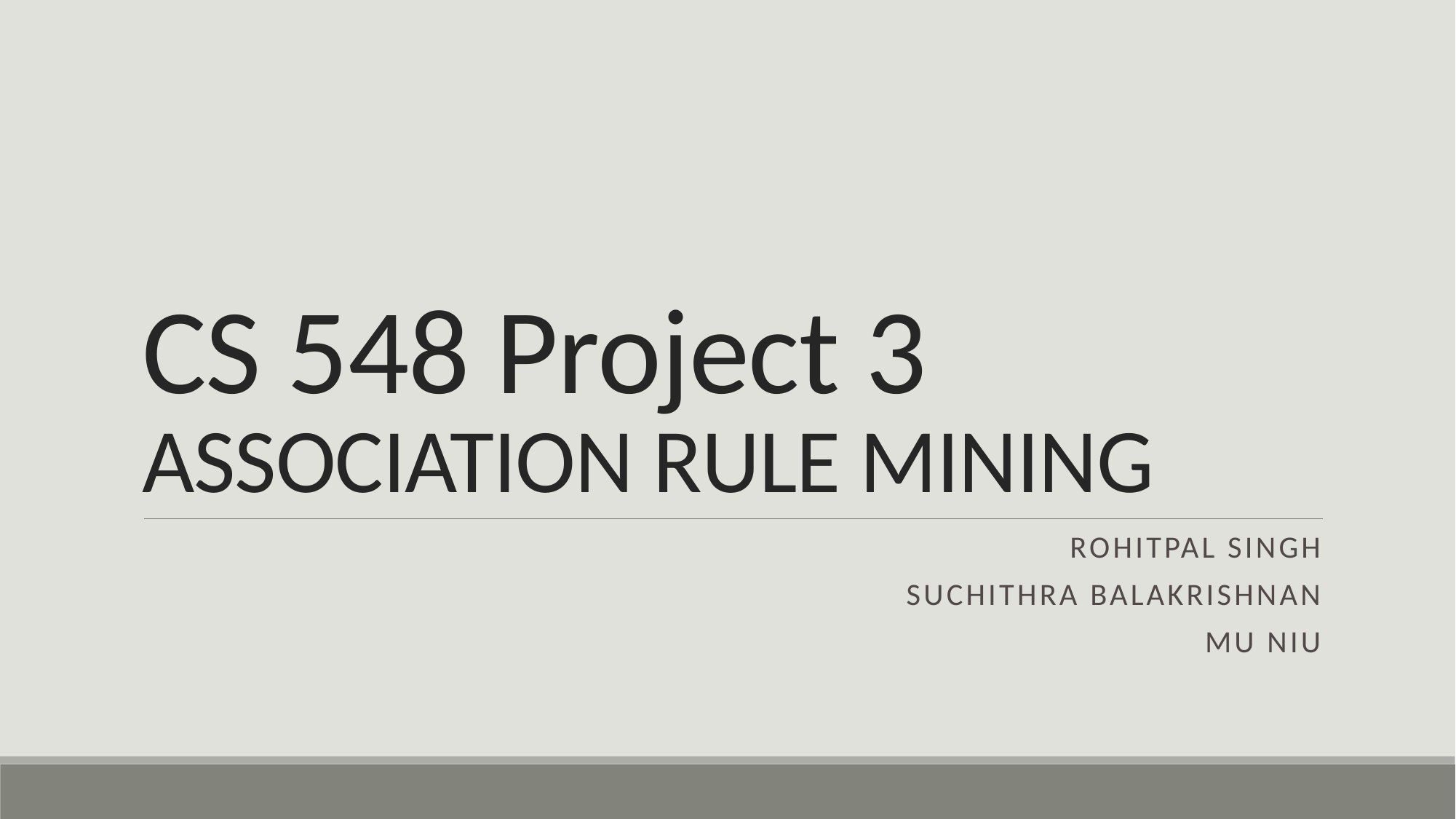

# CS 548 Project 3 ASSOCIATION RULE MINING
ROHITPAL SINGH
SUCHITHRA BALAKRISHNAN
MU NIU